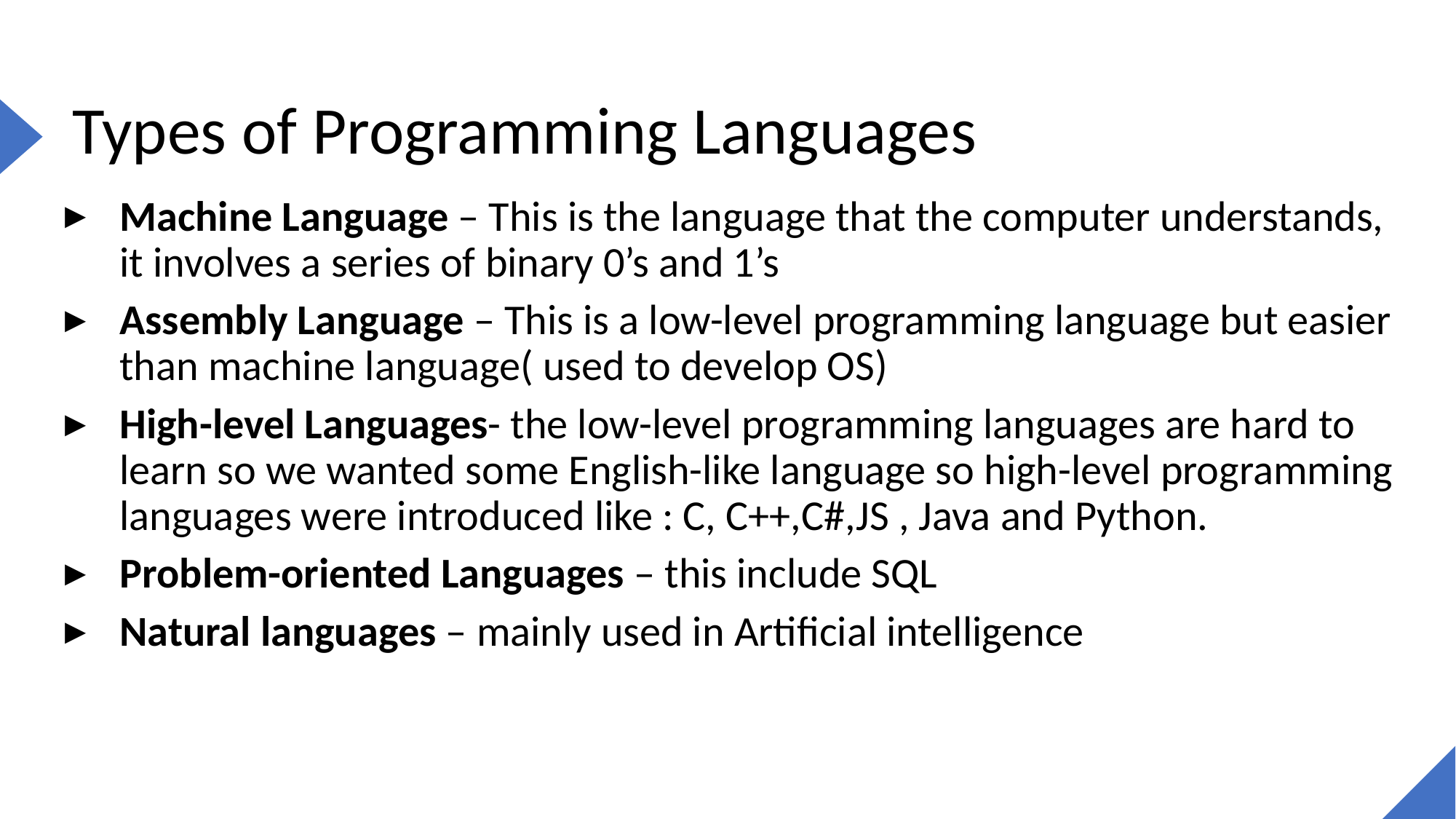

# Types of Programming Languages
Machine Language – This is the language that the computer understands, it involves a series of binary 0’s and 1’s
Assembly Language – This is a low-level programming language but easier than machine language( used to develop OS)
High-level Languages- the low-level programming languages are hard to learn so we wanted some English-like language so high-level programming languages were introduced like : C, C++,C#,JS , Java and Python.
Problem-oriented Languages – this include SQL
Natural languages – mainly used in Artificial intelligence